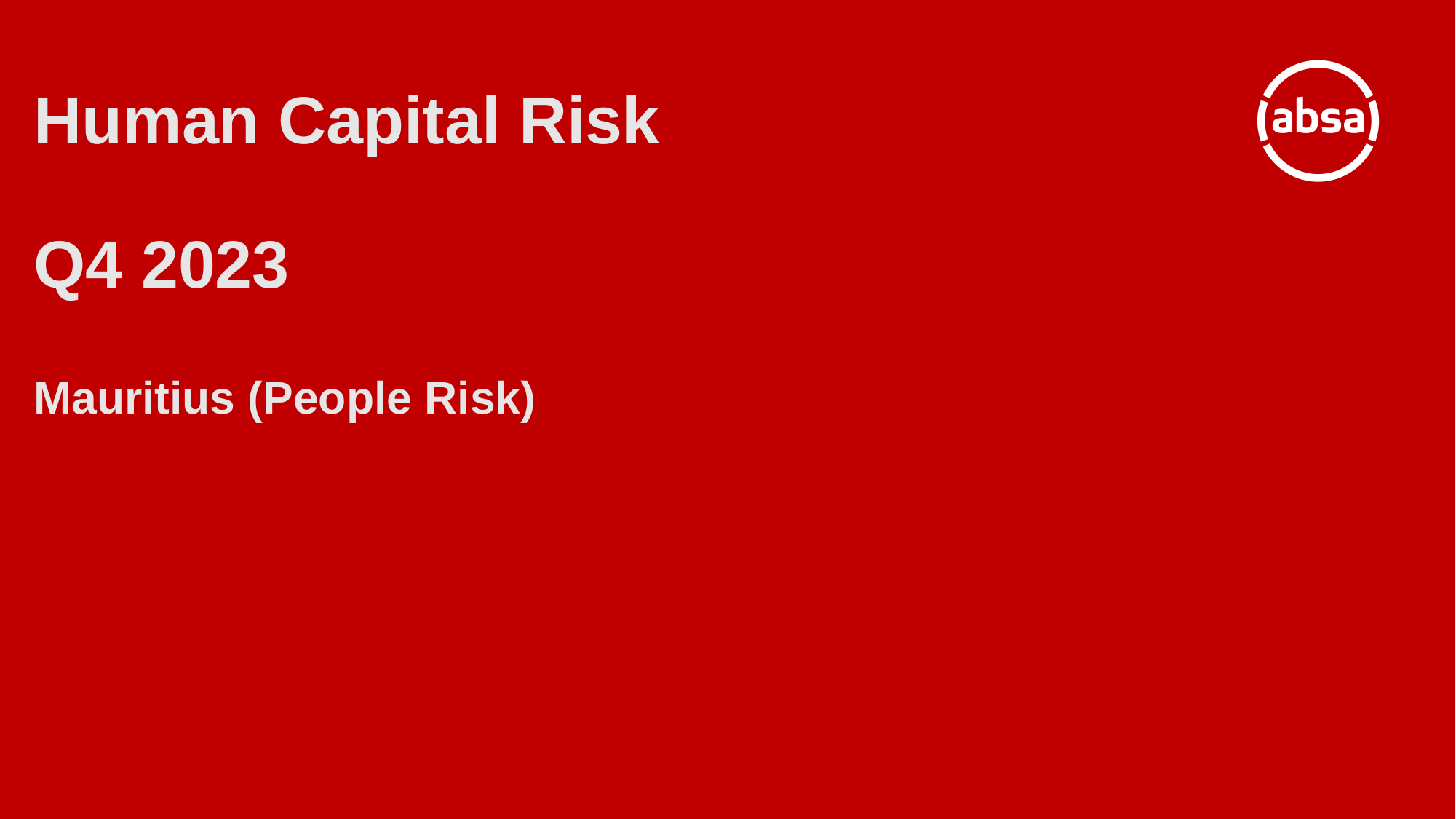

# Human Capital Risk Q4 2023 Mauritius (People Risk)